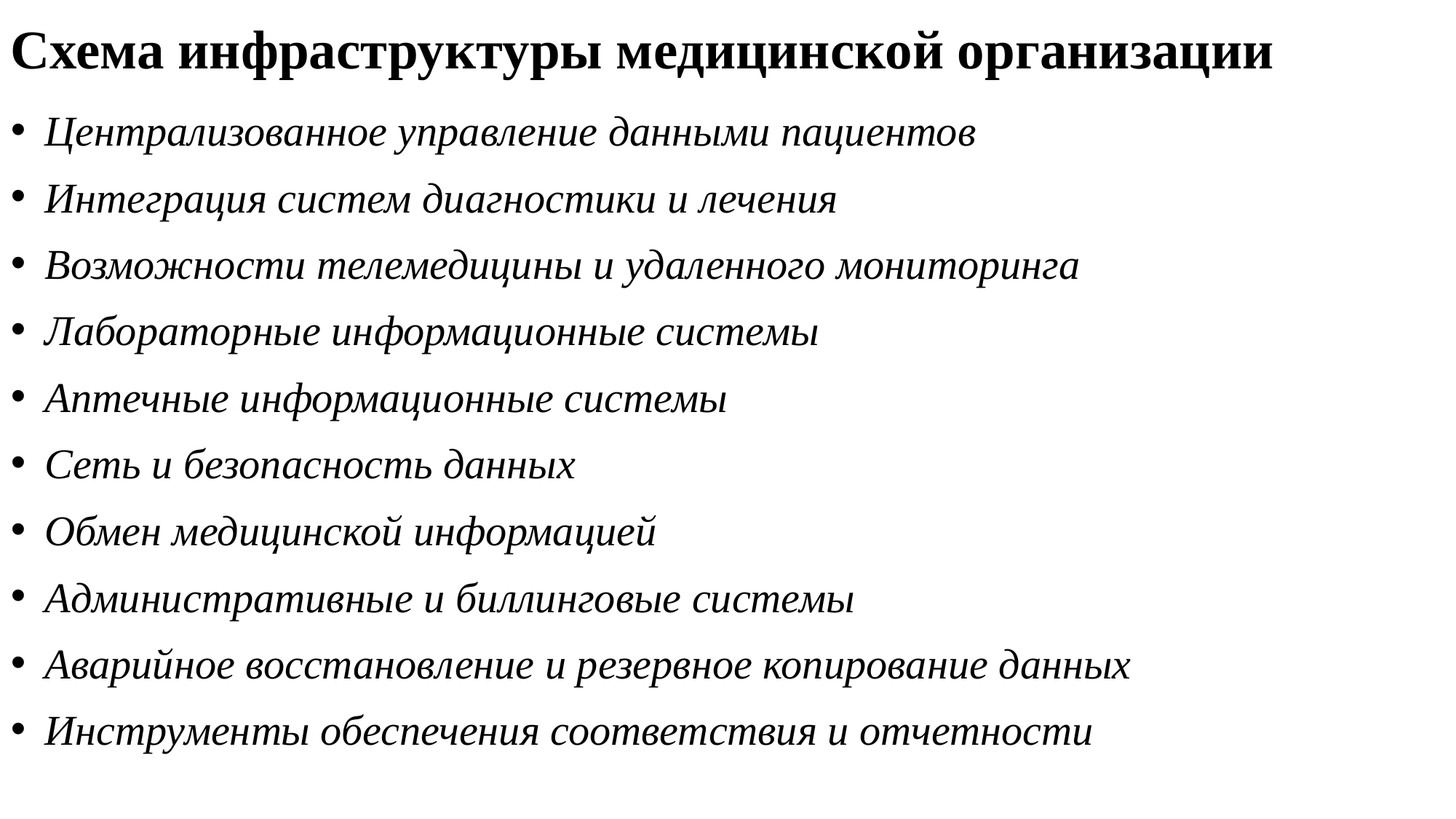

Схема инфраструктуры медицинской организации
Централизованное управление данными пациентов
Интеграция систем диагностики и лечения
Возможности телемедицины и удаленного мониторинга
Лабораторные информационные системы
Аптечные информационные системы
Сеть и безопасность данных
Обмен медицинской информацией
Административные и биллинговые системы
Аварийное восстановление и резервное копирование данных
Инструменты обеспечения соответствия и отчетности